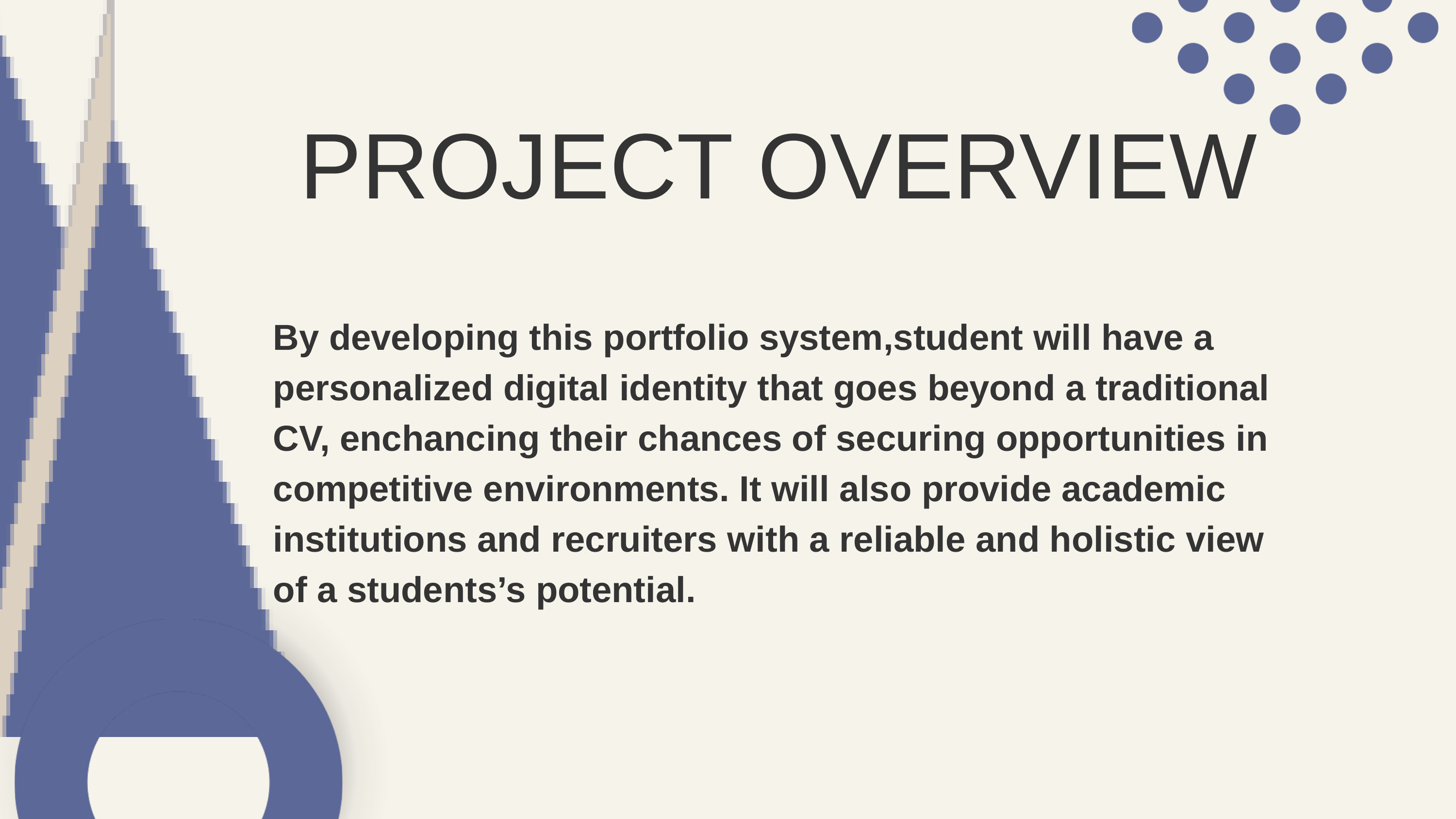

PROJECT OVERVIEW

By developing this portfolio system,student will have a
personalized digital identity that goes beyond a traditional
CV, enchancing their chances of securing opportunities in
competitive environments. It will also provide academic
institutions and recruiters with a reliable and holistic view
of a students’s potential.